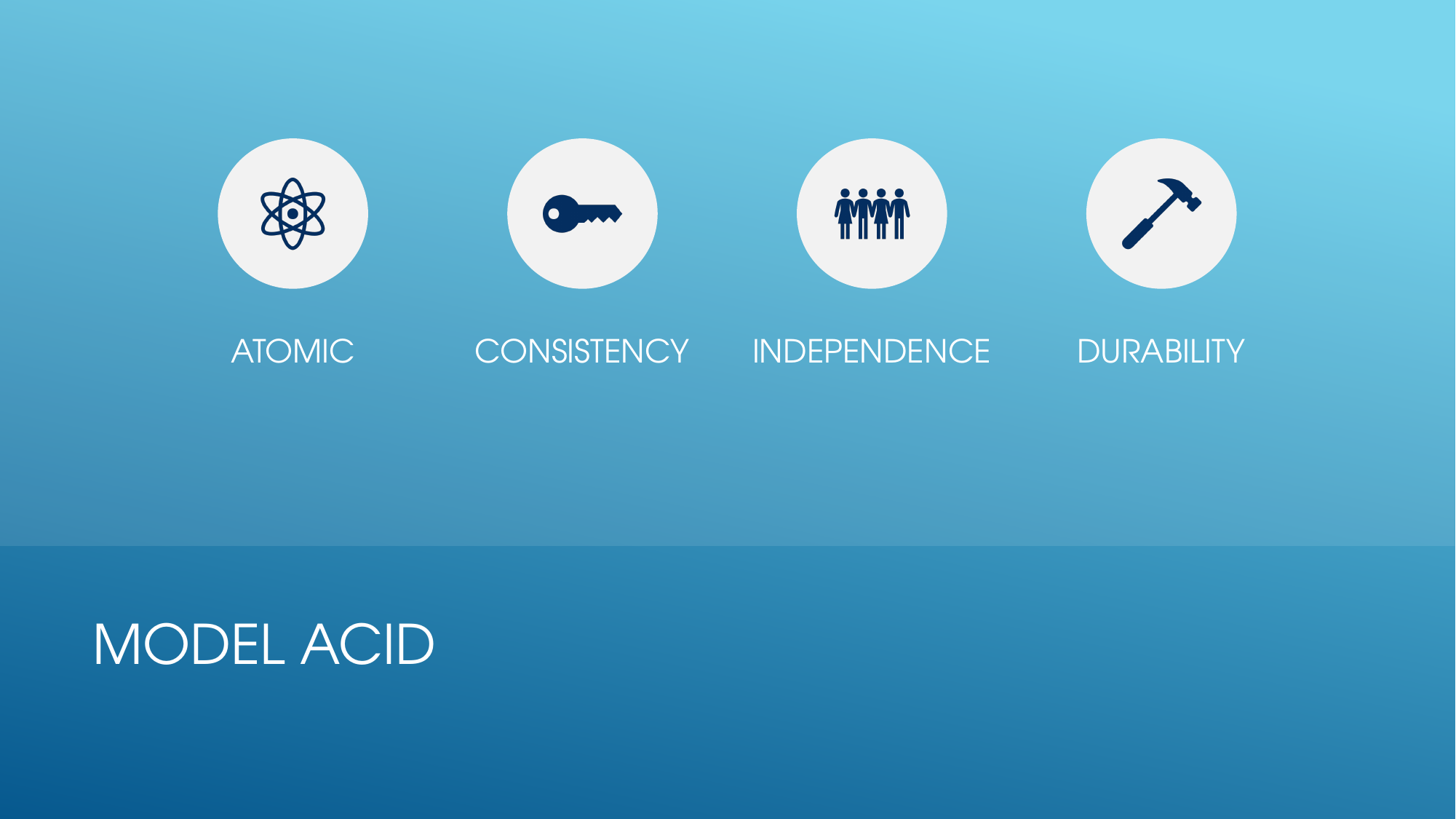

ATOMIC
CONSISTENCY
INDEPENDENCE
DURABILITY
# model ACID